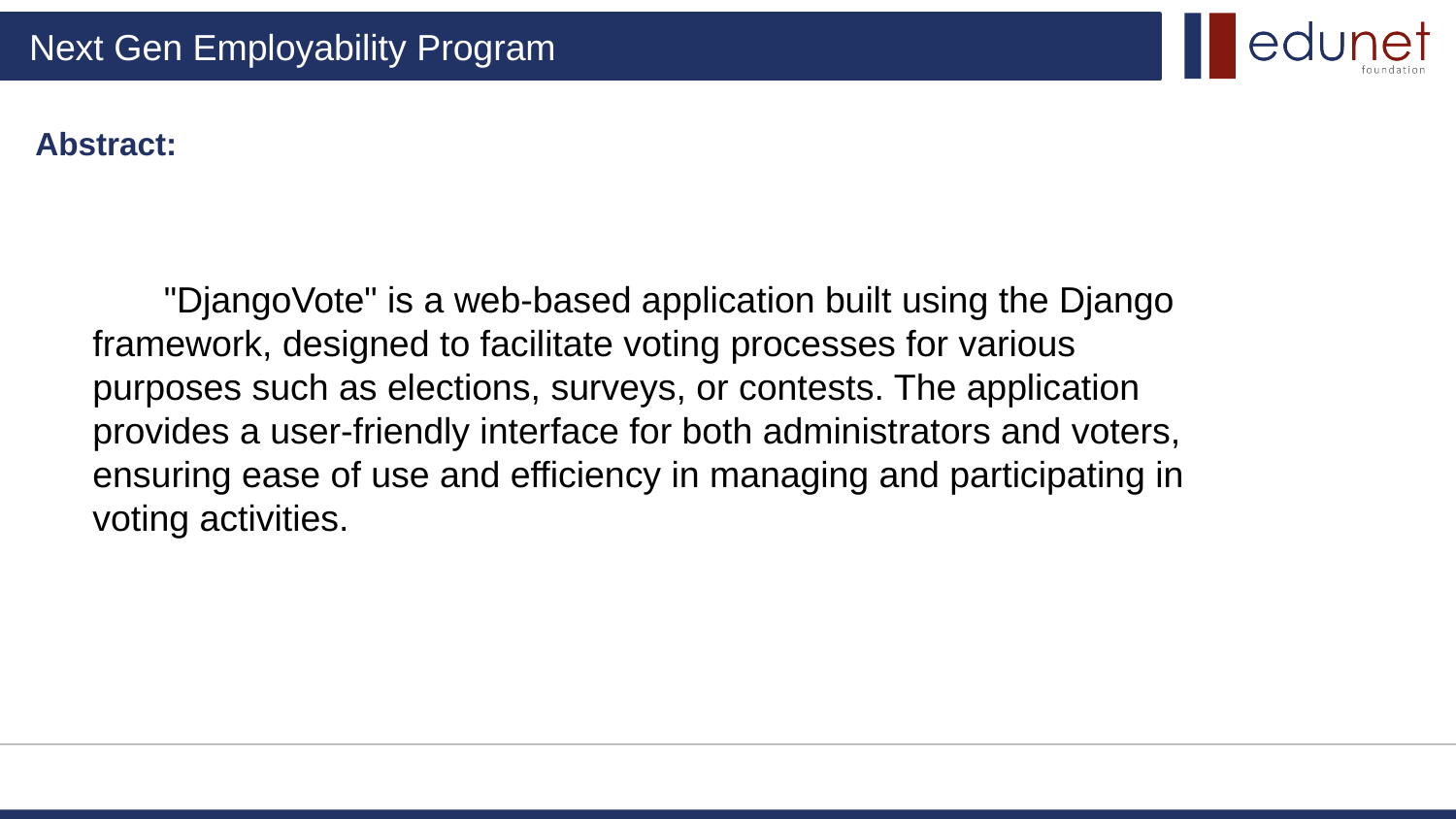

Abstract:
       "DjangoVote" is a web-based application built using the Django framework, designed to facilitate voting processes for various purposes such as elections, surveys, or contests. The application provides a user-friendly interface for both administrators and voters, ensuring ease of use and efficiency in managing and participating in voting activities.